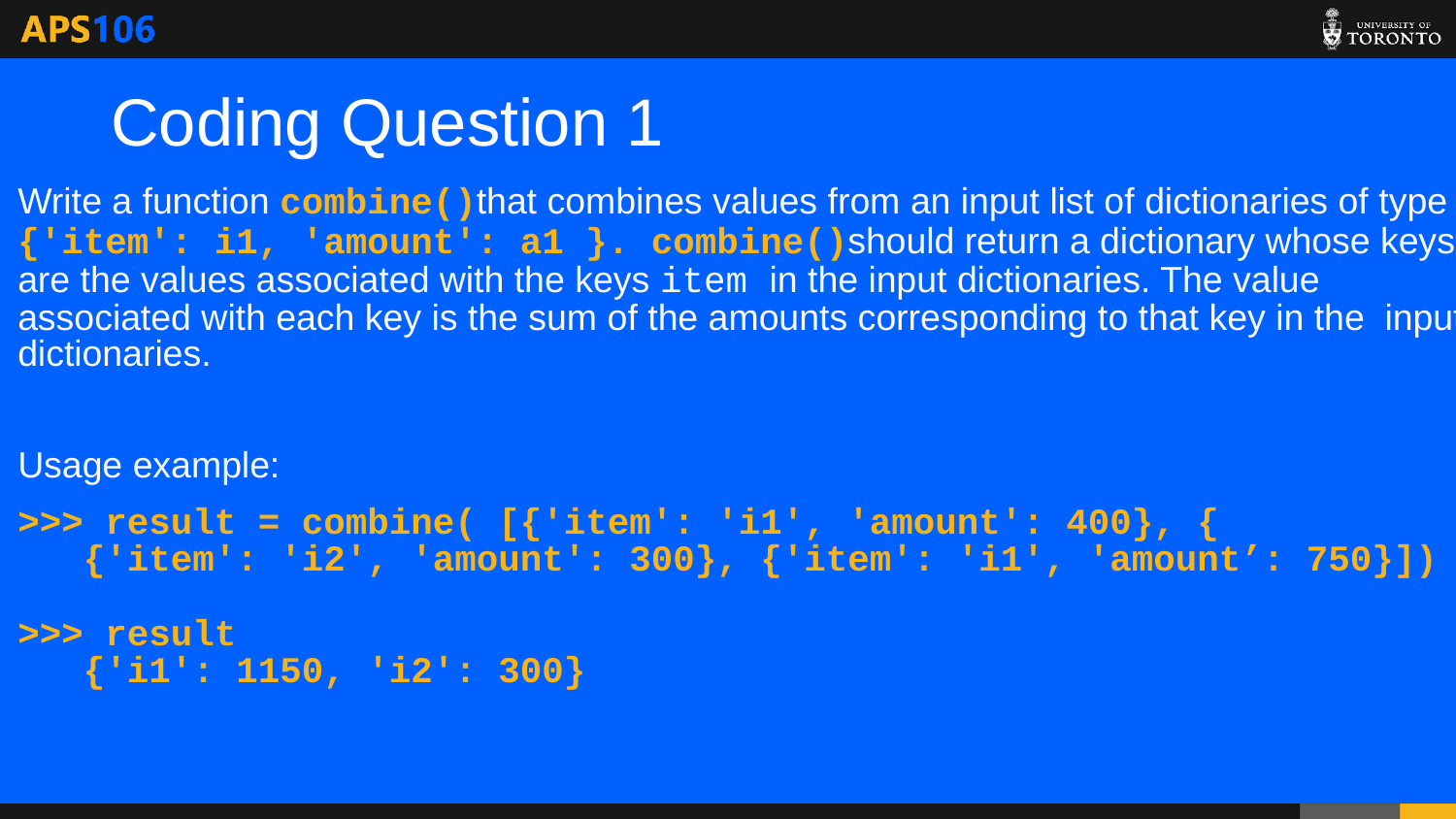

# Coding Question 1
Write a function combine()that combines values from an input list of dictionaries of type {'item': i1, 'amount': a1 }. combine()should return a dictionary whose keys are the values associated with the keys item in the input dictionaries. The value associated with each key is the sum of the amounts corresponding to that key in the  input dictionaries.

Usage example:
>>> result = combine( [{'item': 'i1', 'amount': 400}, {
   {'item': 'i2', 'amount': 300}, {'item': 'i1', 'amount’: 750}])

>>> result
   {'i1': 1150, 'i2': 300}